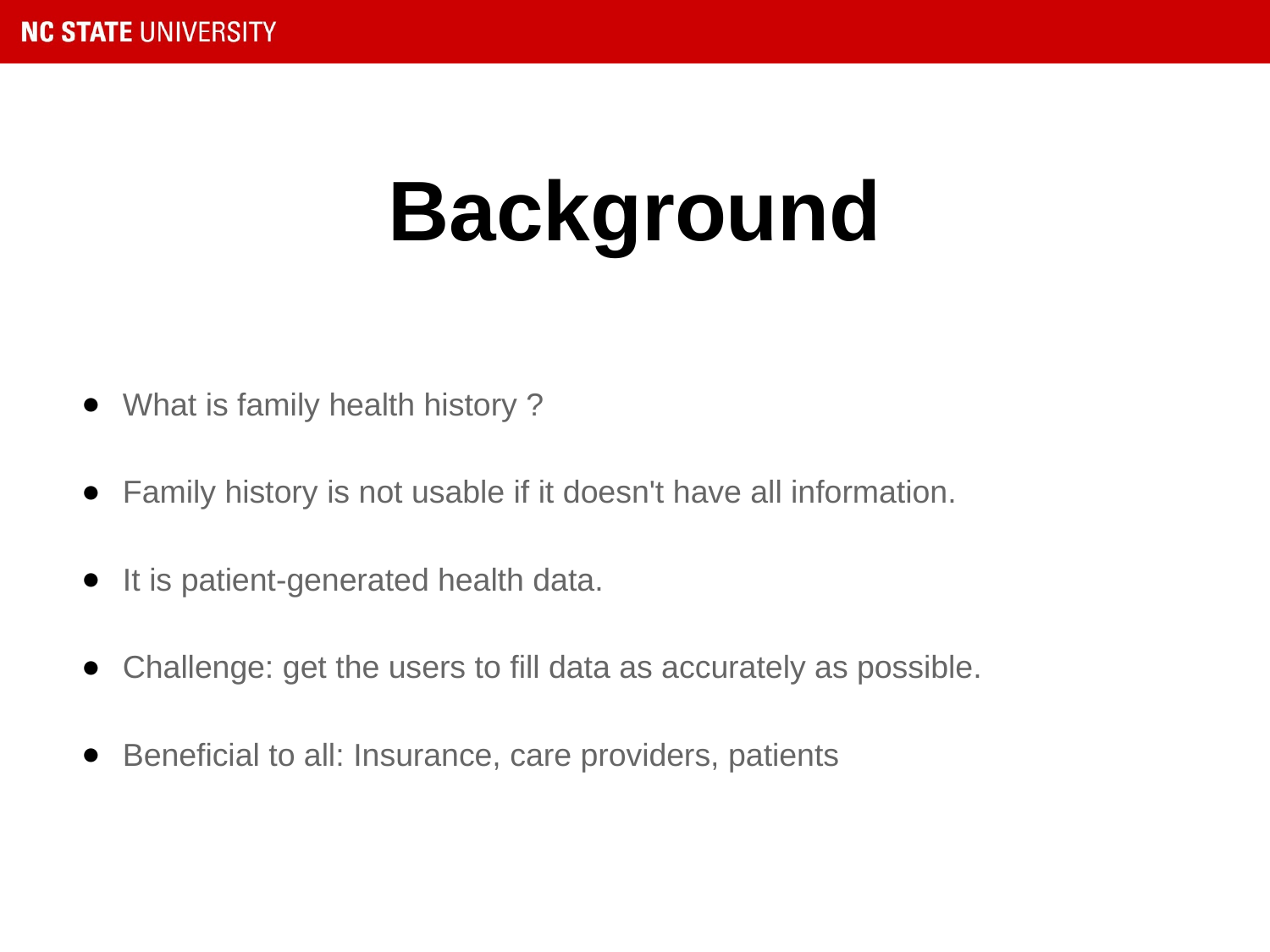

# Background
What is family health history ?

Family history is not usable if it doesn't have all information.

It is patient-generated health data.

Challenge: get the users to fill data as accurately as possible.

Beneficial to all: Insurance, care providers, patients